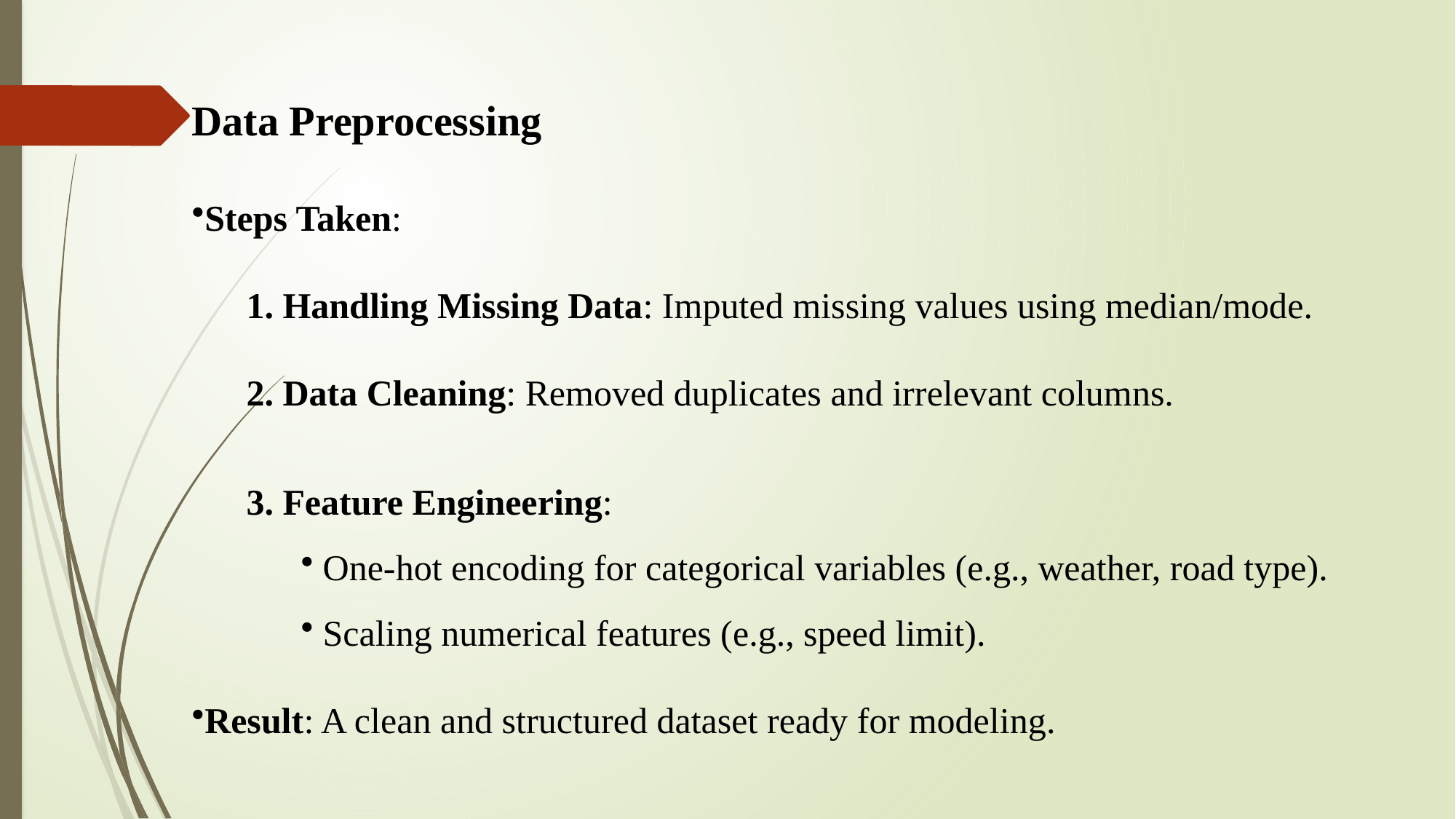

Data Preprocessing

Steps Taken:

 Handling Missing Data: Imputed missing values using median/mode.

 Data Cleaning: Removed duplicates and irrelevant columns.

 Feature Engineering:
 One-hot encoding for categorical variables (e.g., weather, road type).
 Scaling numerical features (e.g., speed limit).

Result: A clean and structured dataset ready for modeling.